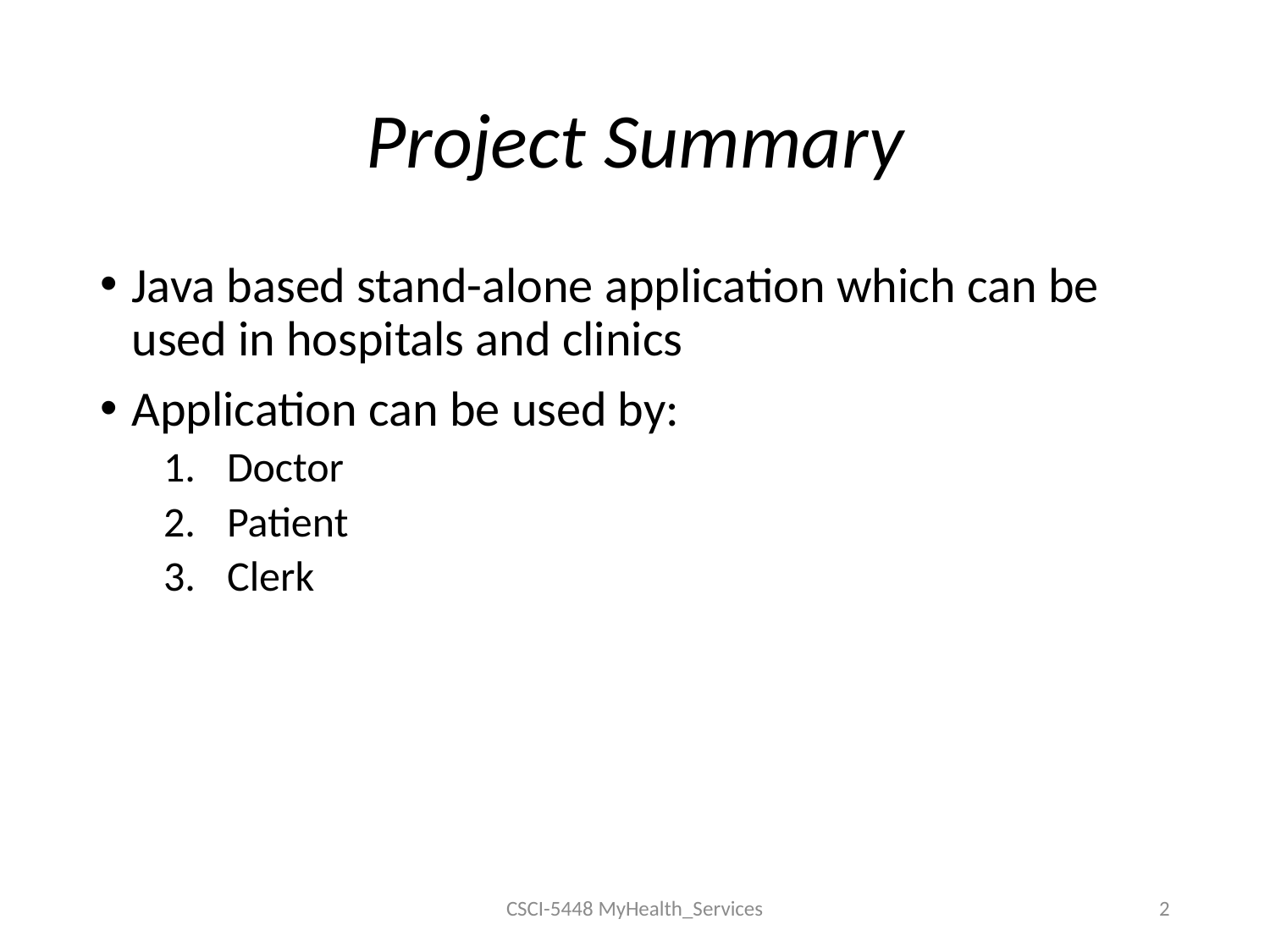

# Project Summary
Java based stand-alone application which can be used in hospitals and clinics
Application can be used by:
Doctor
Patient
Clerk
CSCI-5448 MyHealth_Services
2